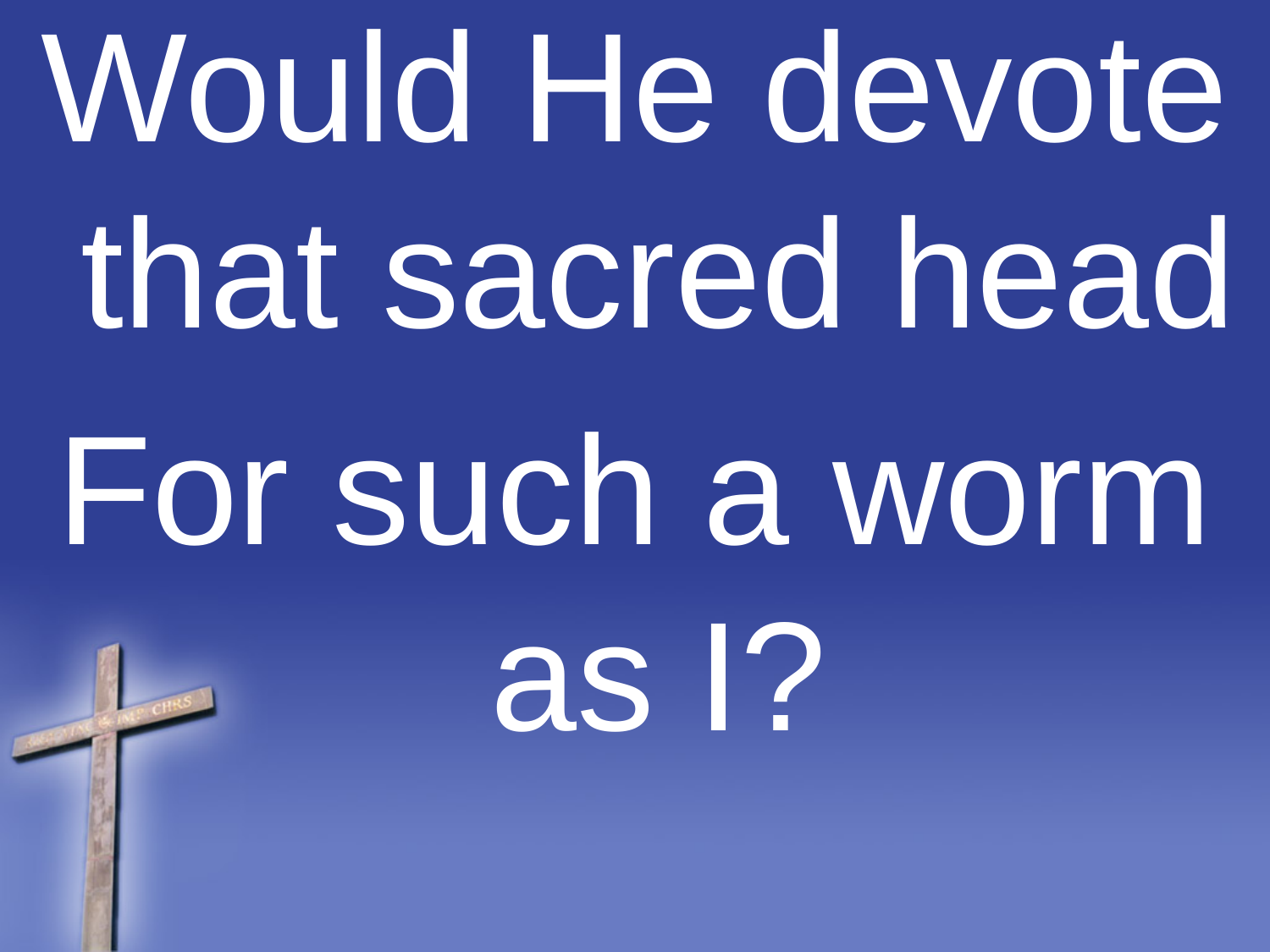

Would He devote that sacred head
For such a worm as I?